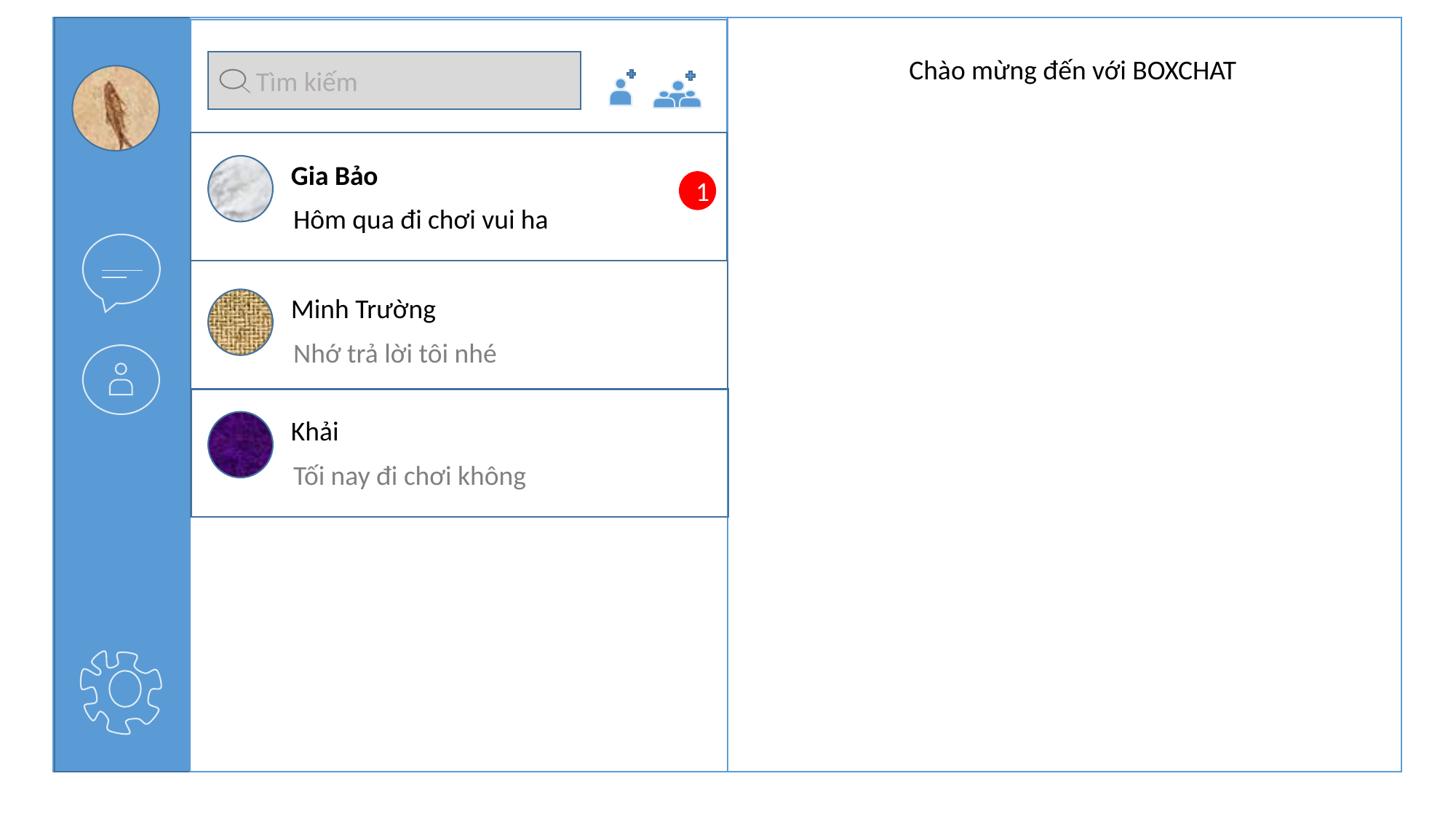

Chào mừng đến với BOXCHAT
      Tìm kiếm

Gia Bảo

Hôm qua đi chơi vui ha
1

Minh Trường

Nhớ trả lời tôi nhé

Khải

Tối nay đi chơi không